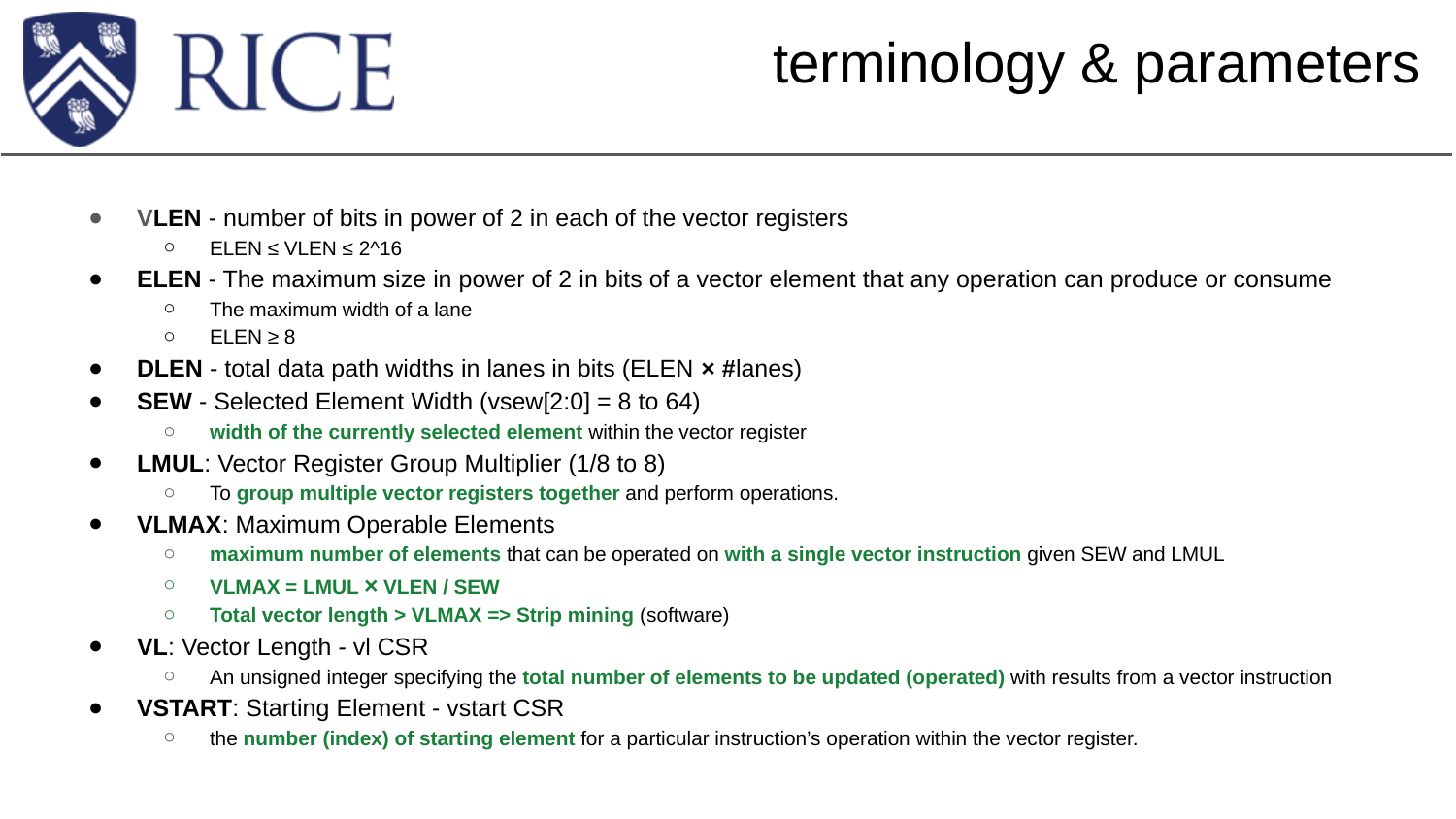

# terminology & parameters

VLEN - number of bits in power of 2 in each of the vector registers
ELEN ≤ VLEN ≤ 2^16
ELEN - The maximum size in power of 2 in bits of a vector element that any operation can produce or consume
The maximum width of a lane
ELEN ≥ 8
DLEN - total data path widths in lanes in bits (ELEN × #lanes)
SEW - Selected Element Width (vsew[2:0] = 8 to 64)
width of the currently selected element within the vector register
LMUL: Vector Register Group Multiplier (1/8 to 8)
To group multiple vector registers together and perform operations.
VLMAX: Maximum Operable Elements
maximum number of elements that can be operated on with a single vector instruction given SEW and LMUL
VLMAX = LMUL × VLEN / SEW
Total vector length > VLMAX => Strip mining (software)
VL: Vector Length - vl CSR
An unsigned integer specifying the total number of elements to be updated (operated) with results from a vector instruction
VSTART: Starting Element - vstart CSR
the number (index) of starting element for a particular instruction’s operation within the vector register.